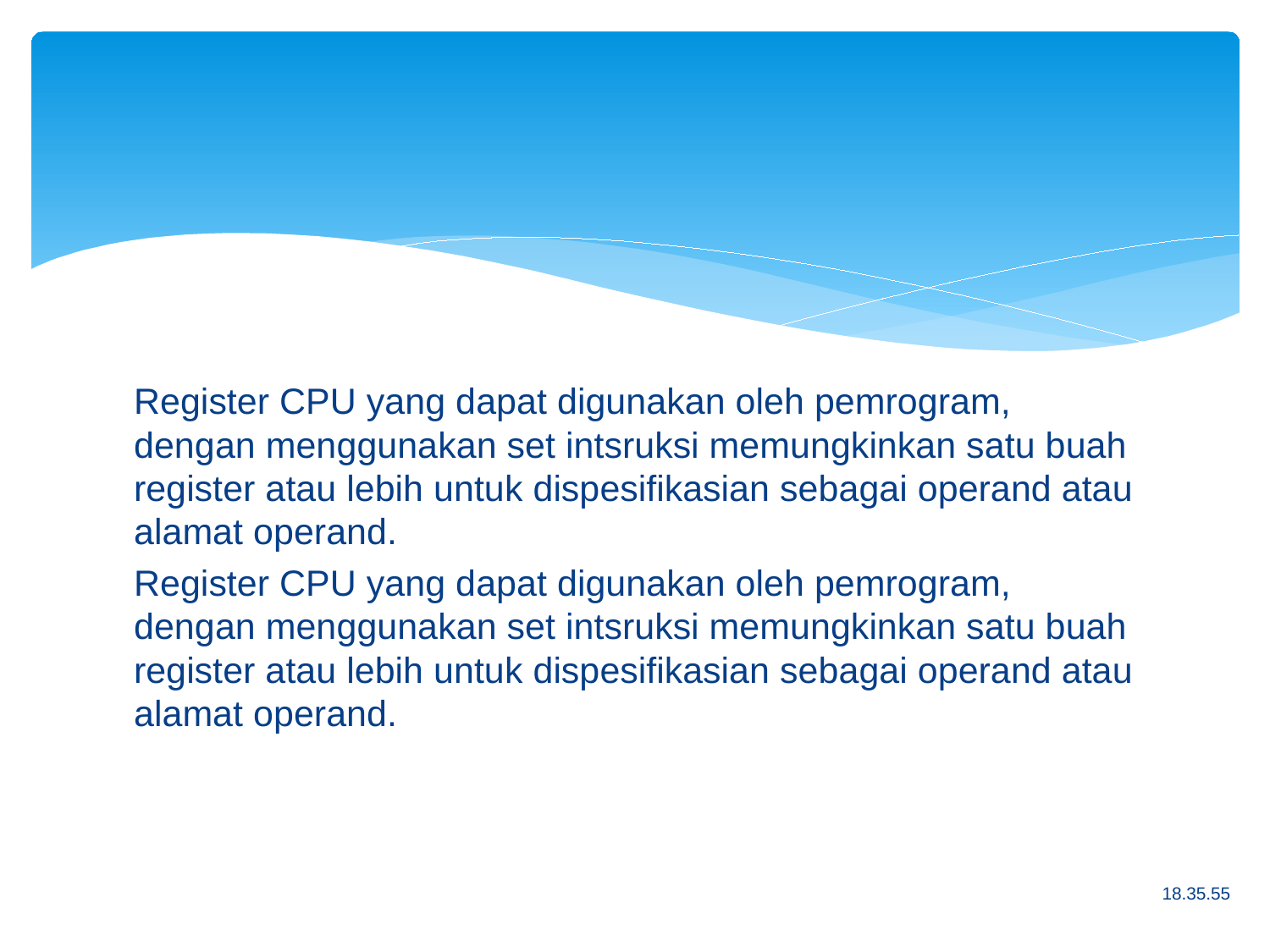

#
Register CPU yang dapat digunakan oleh pemrogram, dengan menggunakan set intsruksi memungkinkan satu buah register atau lebih untuk dispesifikasian sebagai operand atau alamat operand.
Register CPU yang dapat digunakan oleh pemrogram, dengan menggunakan set intsruksi memungkinkan satu buah register atau lebih untuk dispesifikasian sebagai operand atau alamat operand.

18.35.55